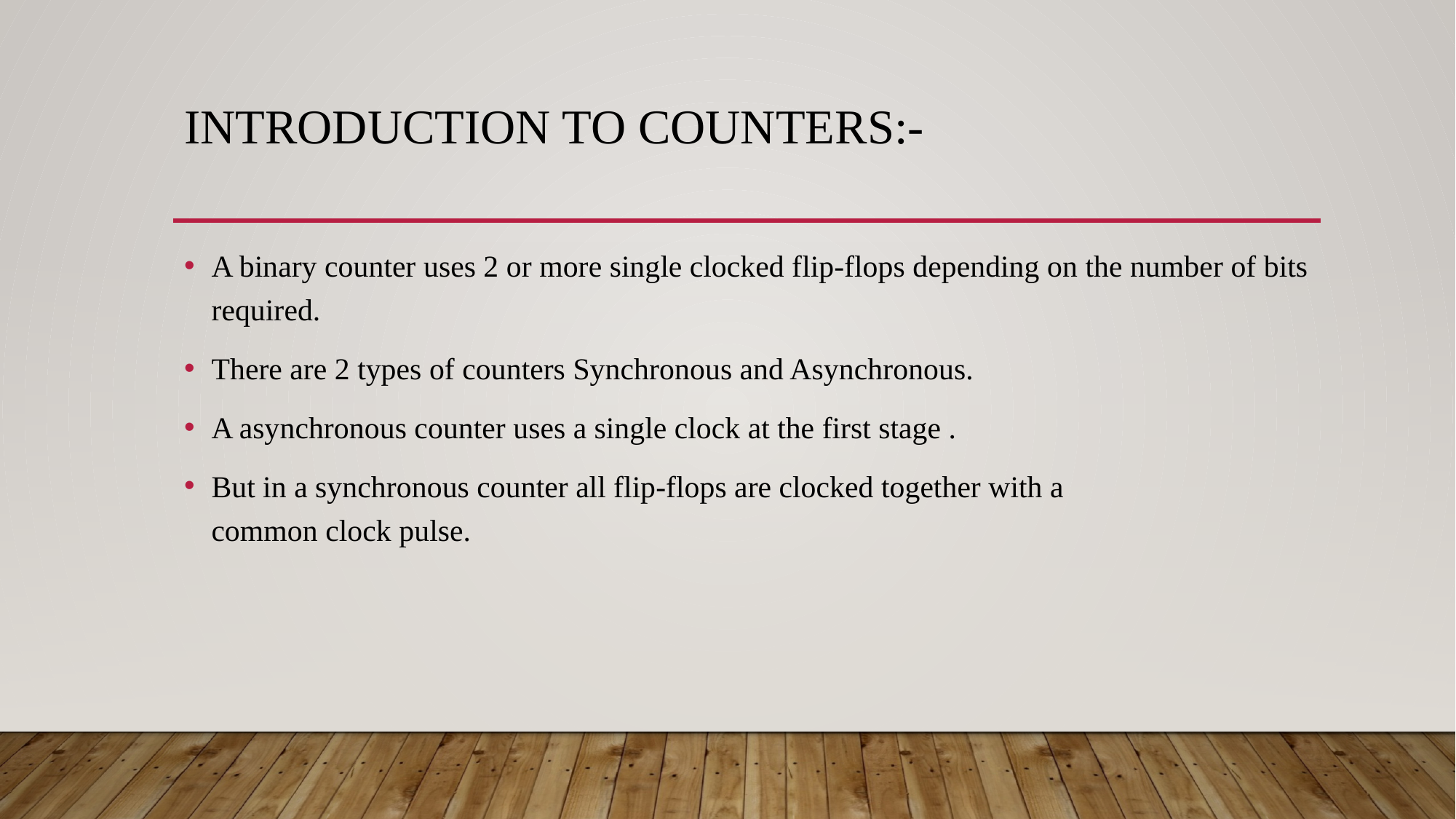

# Introduction to counters:-
A binary counter uses 2 or more single clocked flip-flops depending on the number of bits required.
There are 2 types of counters Synchronous and Asynchronous.
A asynchronous counter uses a single clock at the first stage .
But in a synchronous counter all flip-flops are clocked together with a common clock pulse.